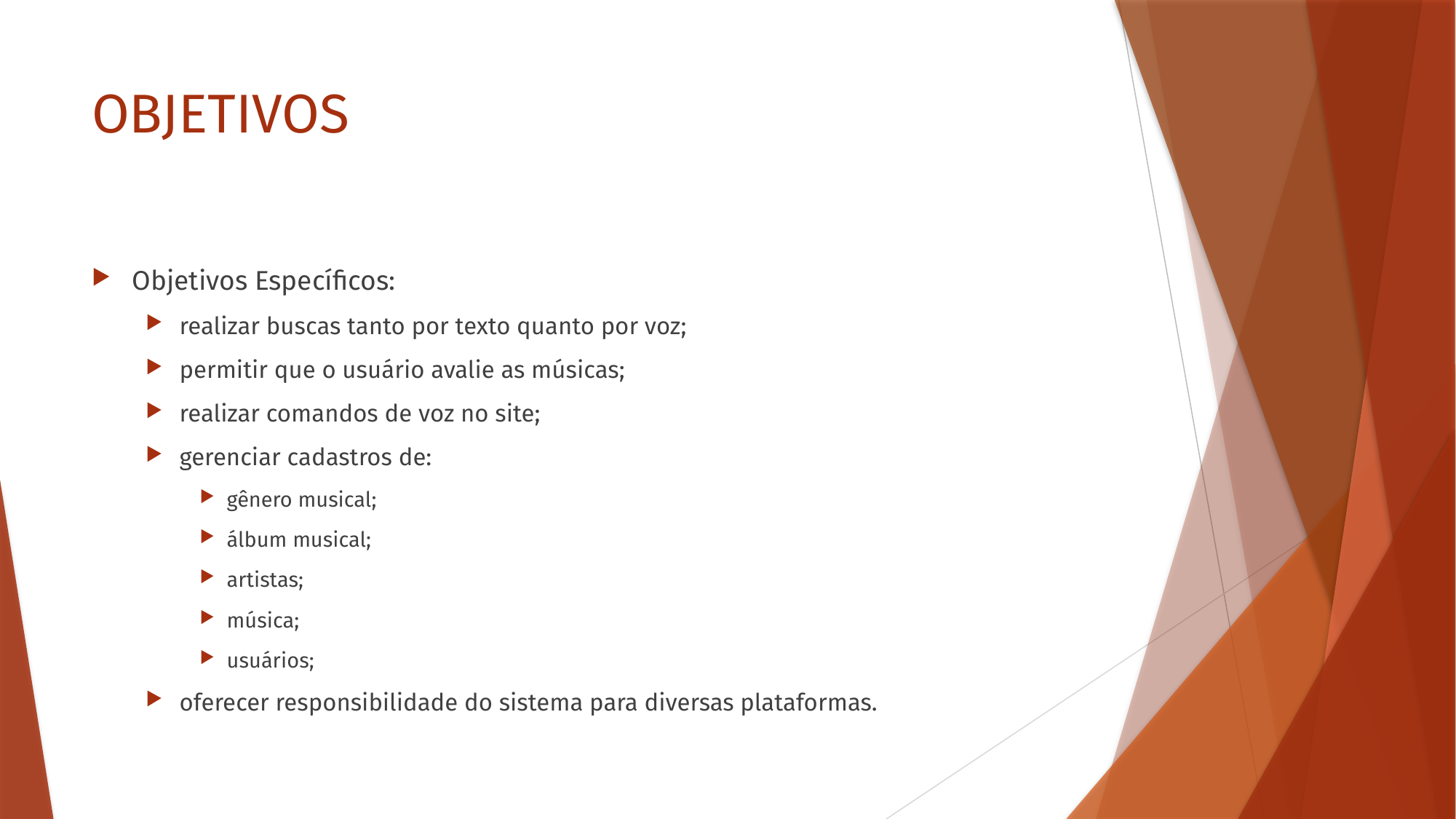

# OBJETIVOS
Objetivos Específicos:
realizar buscas tanto por texto quanto por voz;
permitir que o usuário avalie as músicas;
realizar comandos de voz no site;
gerenciar cadastros de:
gênero musical;
álbum musical;
artistas;
música;
usuários;
oferecer responsibilidade do sistema para diversas plataformas.